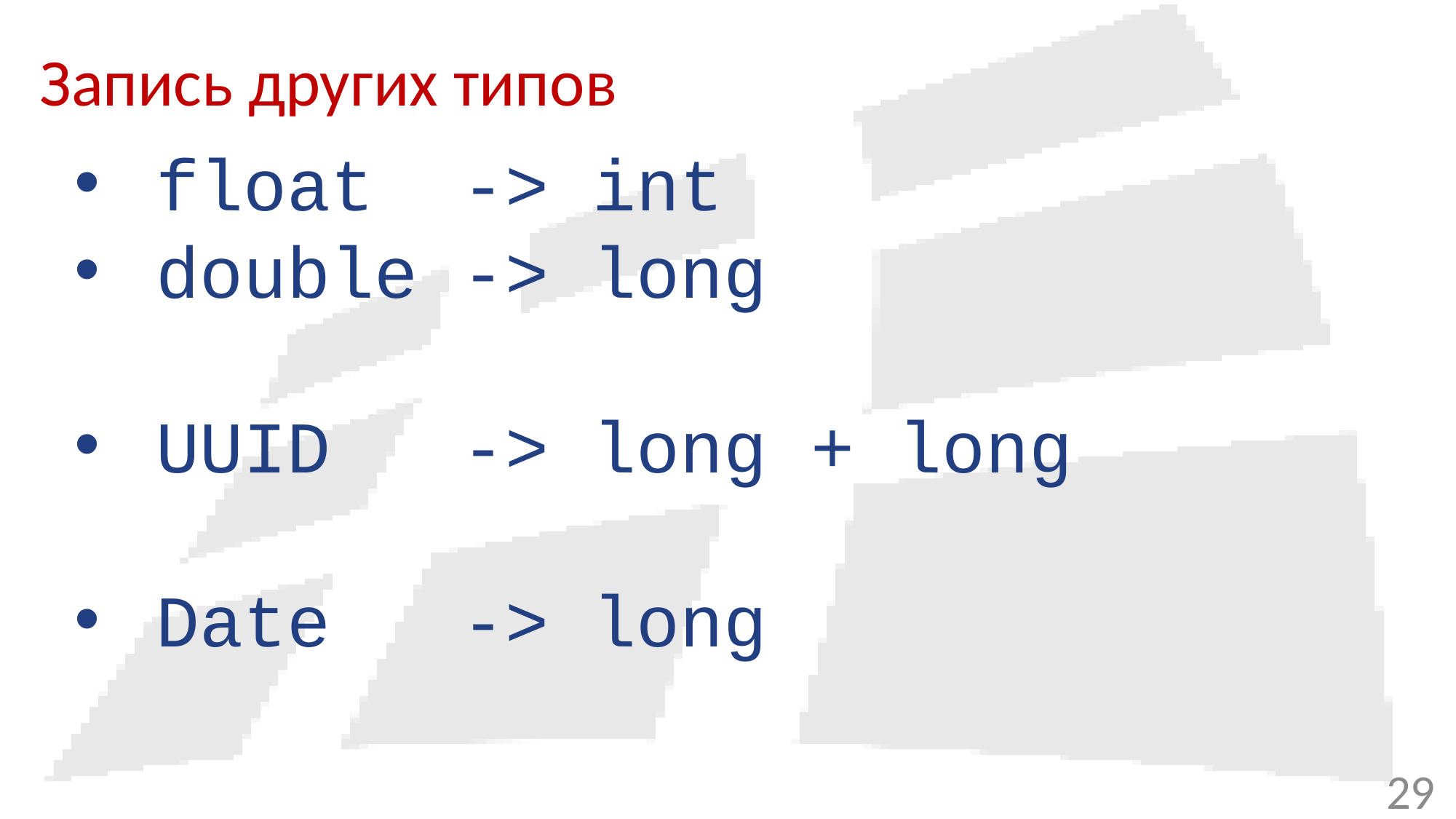

# Запись других типов
float  -> int
double -> long

UUID   -> long + long

Date   -> long
29